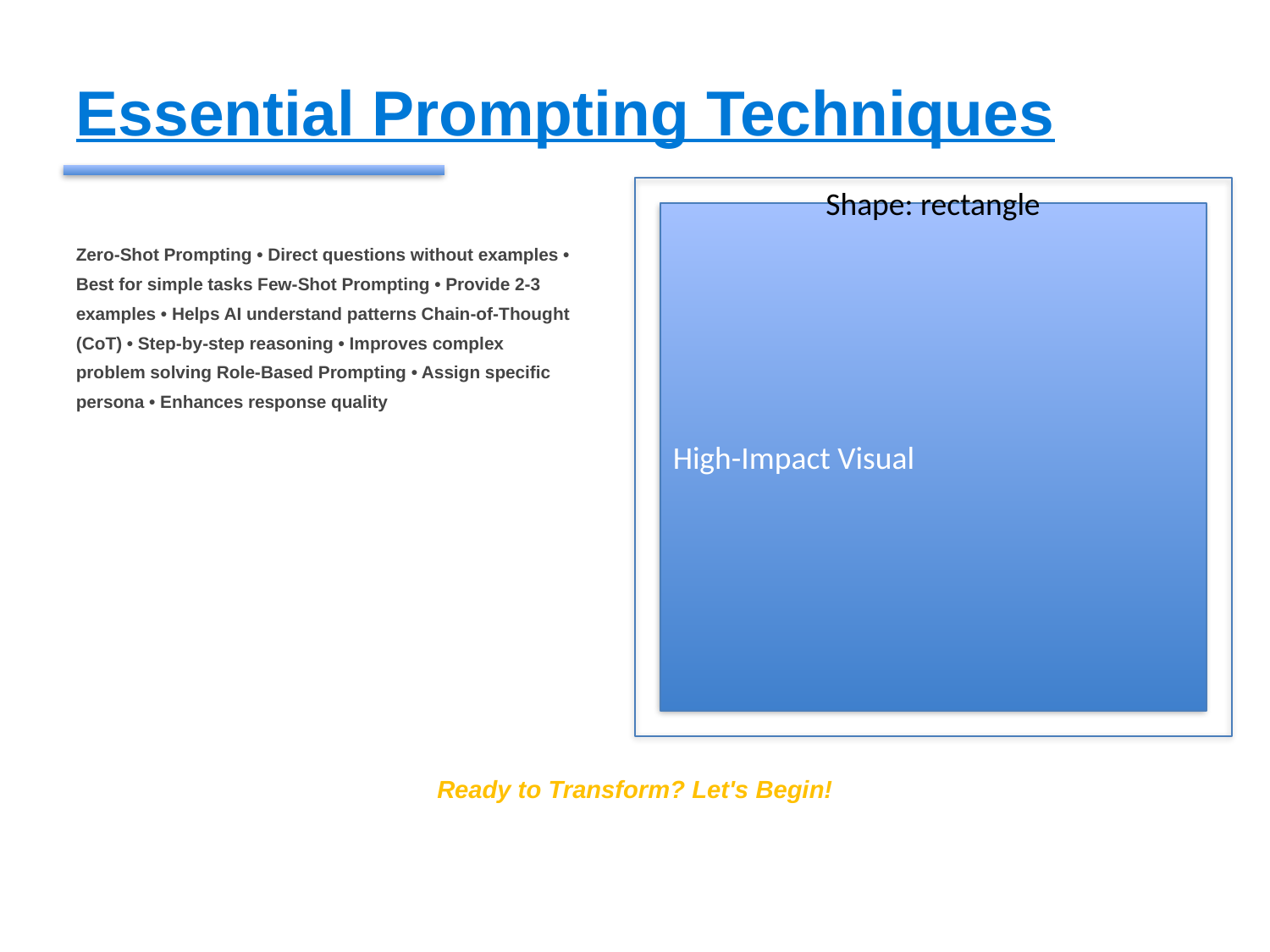

#
Essential Prompting Techniques

Shape: rectangle
High-Impact Visual

Zero-Shot Prompting • Direct questions without examples •
Best for simple tasks Few-Shot Prompting • Provide 2-3
examples • Helps AI understand patterns Chain-of-Thought
(CoT) • Step-by-step reasoning • Improves complex
problem solving Role-Based Prompting • Assign specific
persona • Enhances response quality
Ready to Transform? Let's Begin!